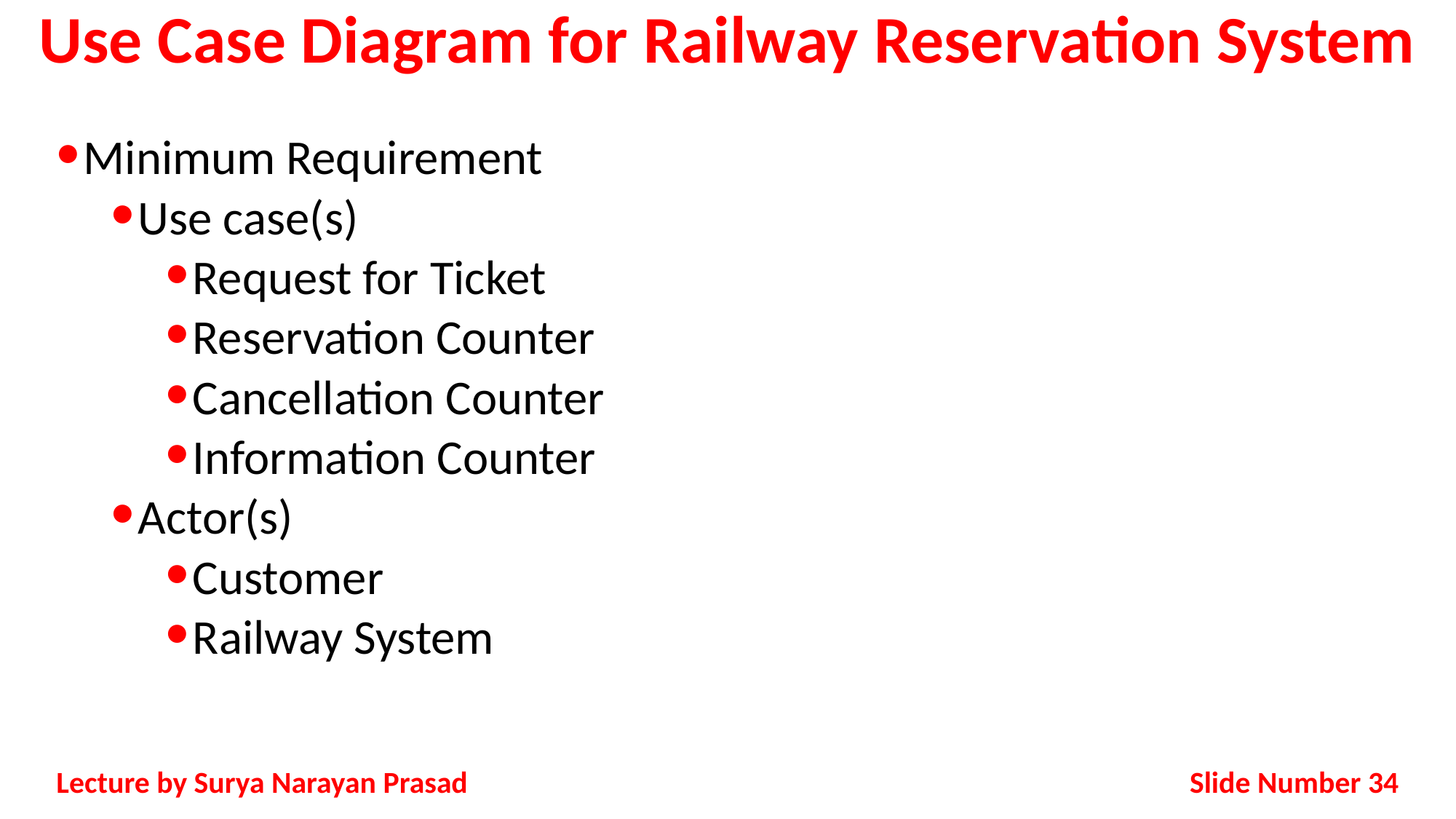

# Use Case Diagram for Railway Reservation System
Minimum Requirement
Use case(s)
Request for Ticket
Reservation Counter
Cancellation Counter
Information Counter
Actor(s)
Customer
Railway System
Slide Number 34
Lecture by Surya Narayan Prasad